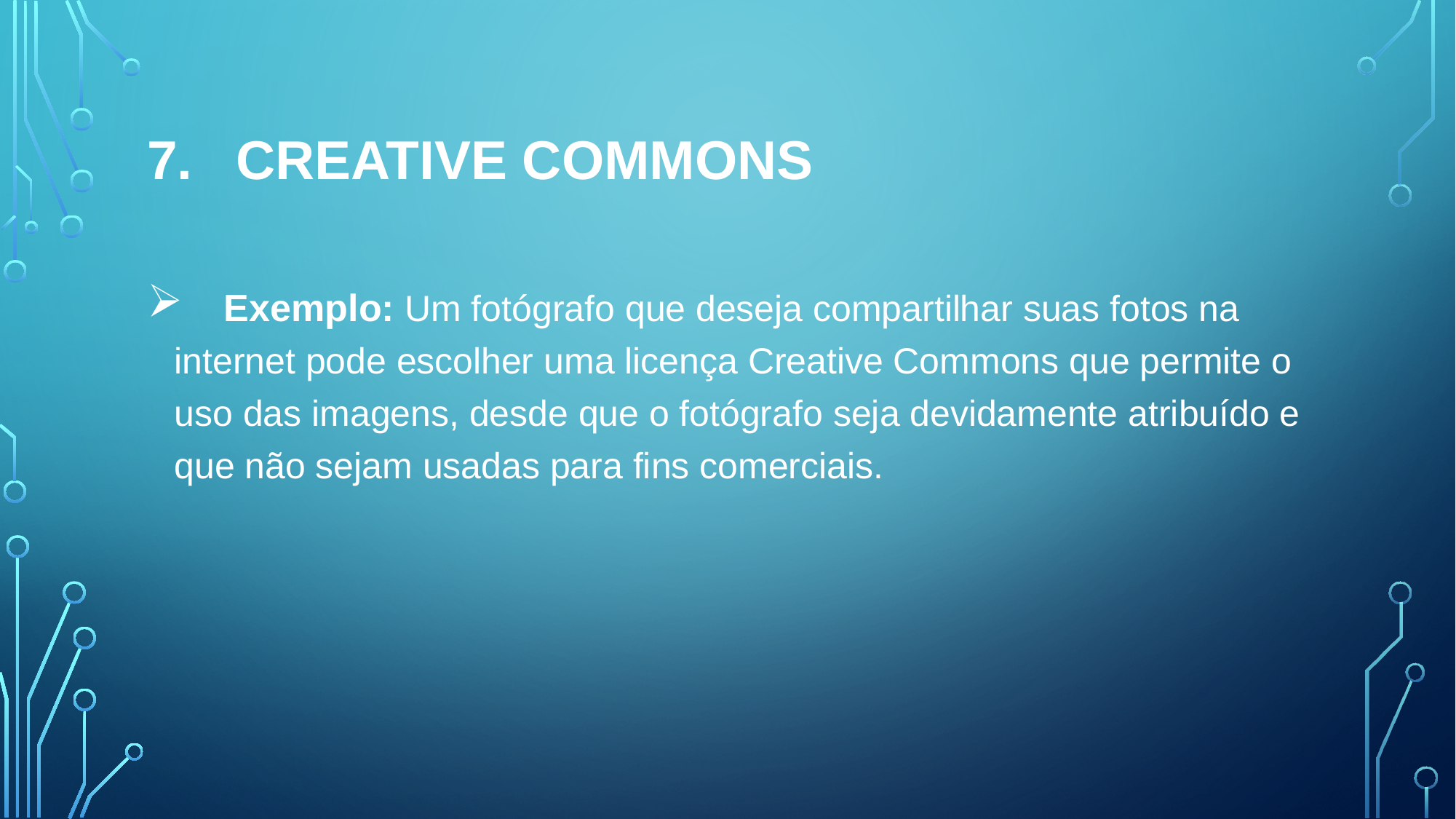

# Creative Commons
    Exemplo: Um fotógrafo que deseja compartilhar suas fotos na internet pode escolher uma licença Creative Commons que permite o uso das imagens, desde que o fotógrafo seja devidamente atribuído e que não sejam usadas para fins comerciais.